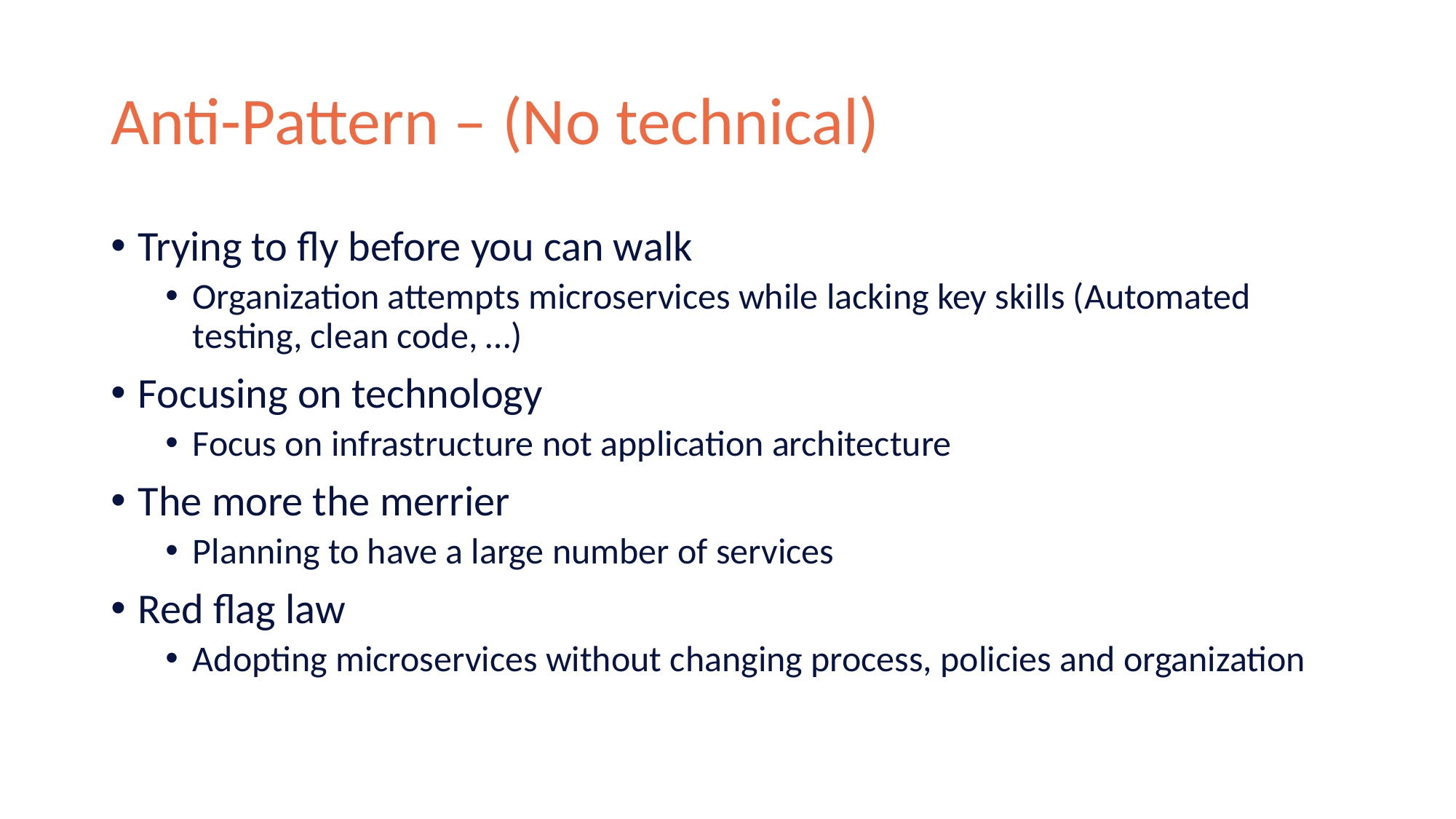

# Anti-Pattern – (No technical)
Trying to fly before you can walk
Organization attempts microservices while lacking key skills (Automated testing, clean code, …)
Focusing on technology
Focus on infrastructure not application architecture
The more the merrier
Planning to have a large number of services
Red flag law
Adopting microservices without changing process, policies and organization